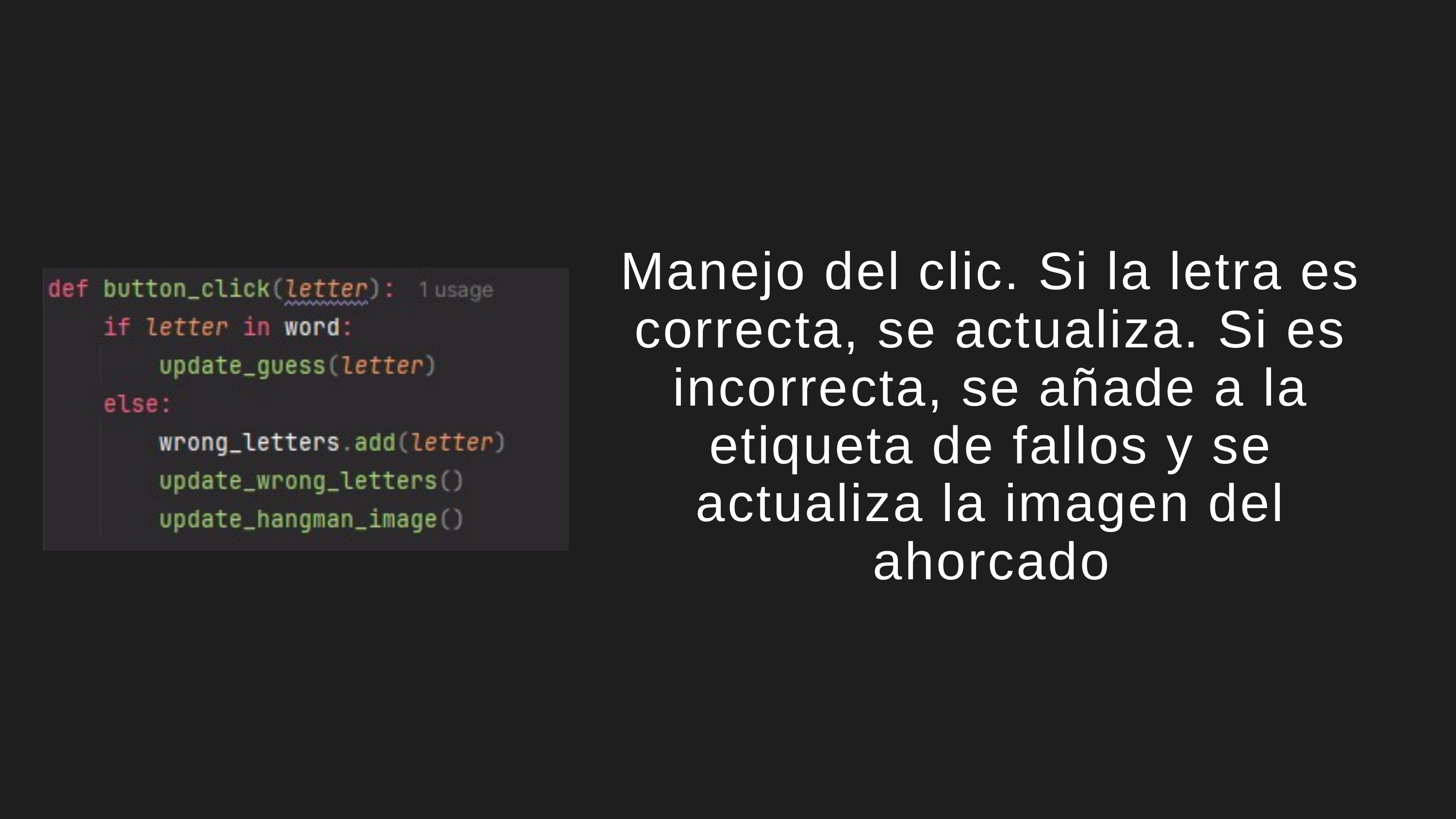

Manejo del clic. Si la letra es correcta, se actualiza. Si es incorrecta, se añade a la etiqueta de fallos y se actualiza la imagen del ahorcado